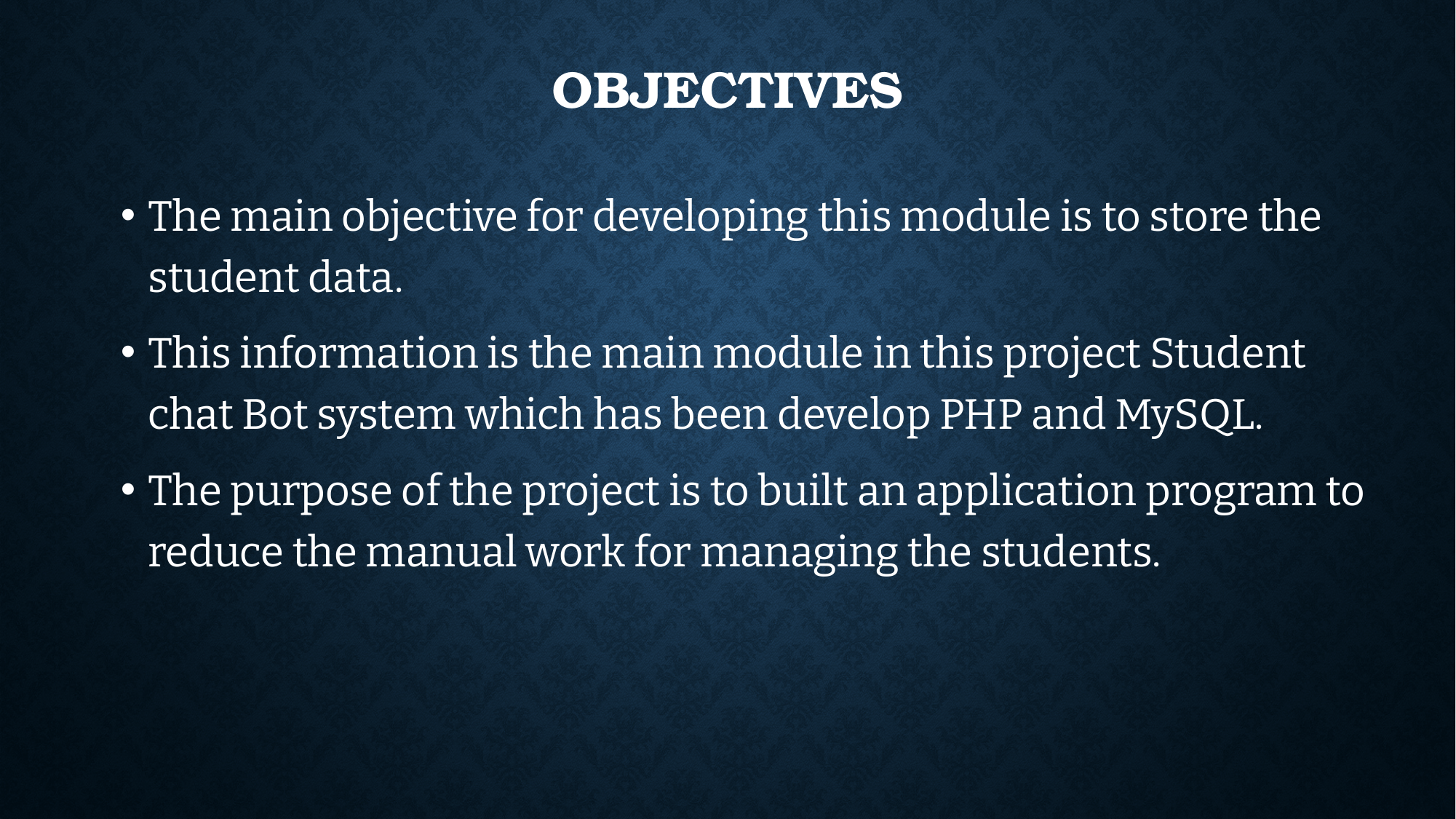

# Objectives
The main objective for developing this module is to store the student data.
This information is the main module in this project Student chat Bot system which has been develop PHP and MySQL.
The purpose of the project is to built an application program to reduce the manual work for managing the students.